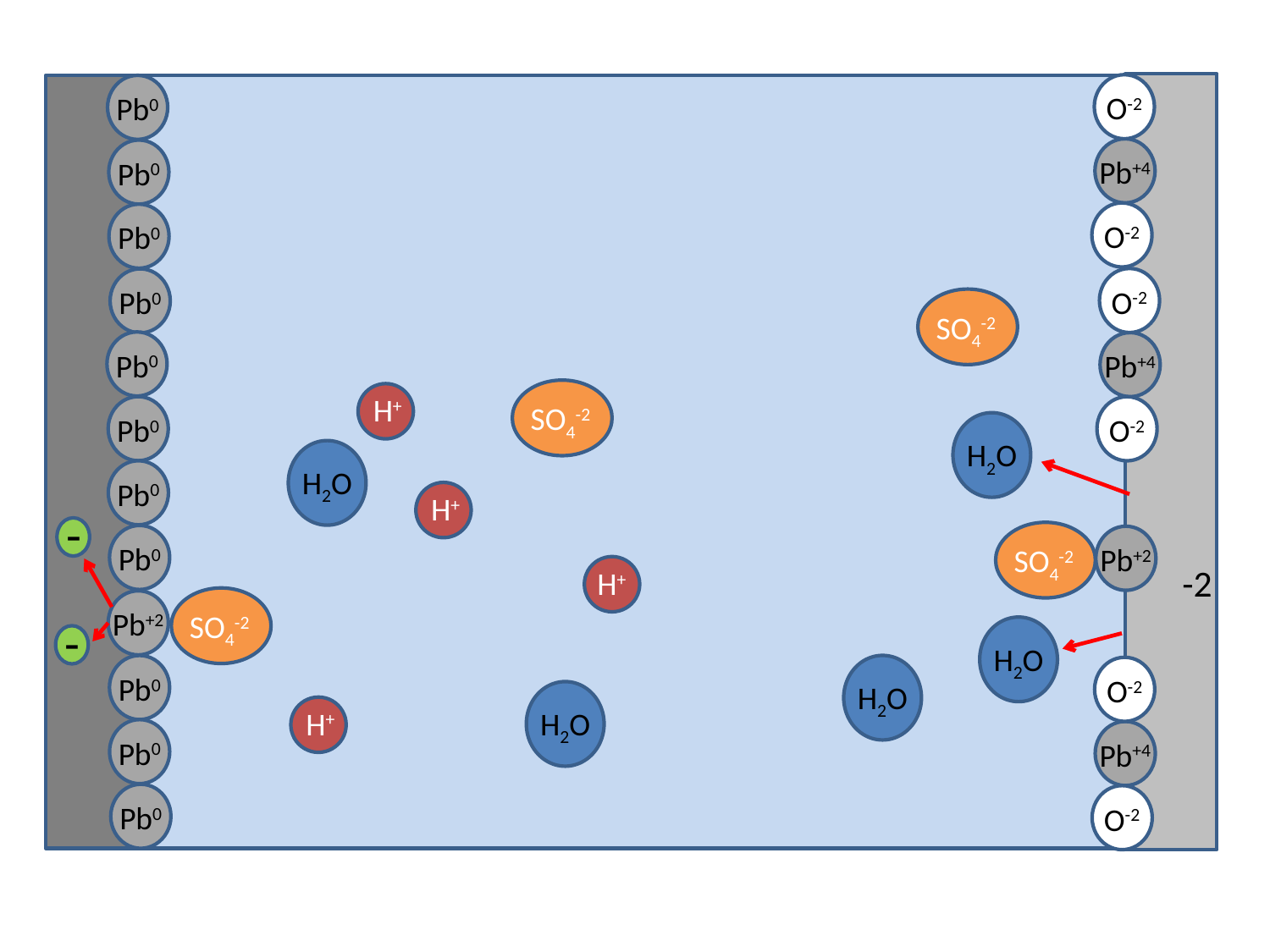

O-2

Pb0

Pb+4

Pb0

O-2

Pb0

O-2

Pb0

SO4-2

Pb0

Pb+4

H+
SO4-2

Pb0

O-2

H2O

H2O

Pb0

H+
-

-2

Pb0

Pb+2
SO4-2

H+

Pb+2
SO4-2
-

H2O

H2O

Pb0

O-2

H2O

H+

Pb0

Pb+4

Pb0

O-2